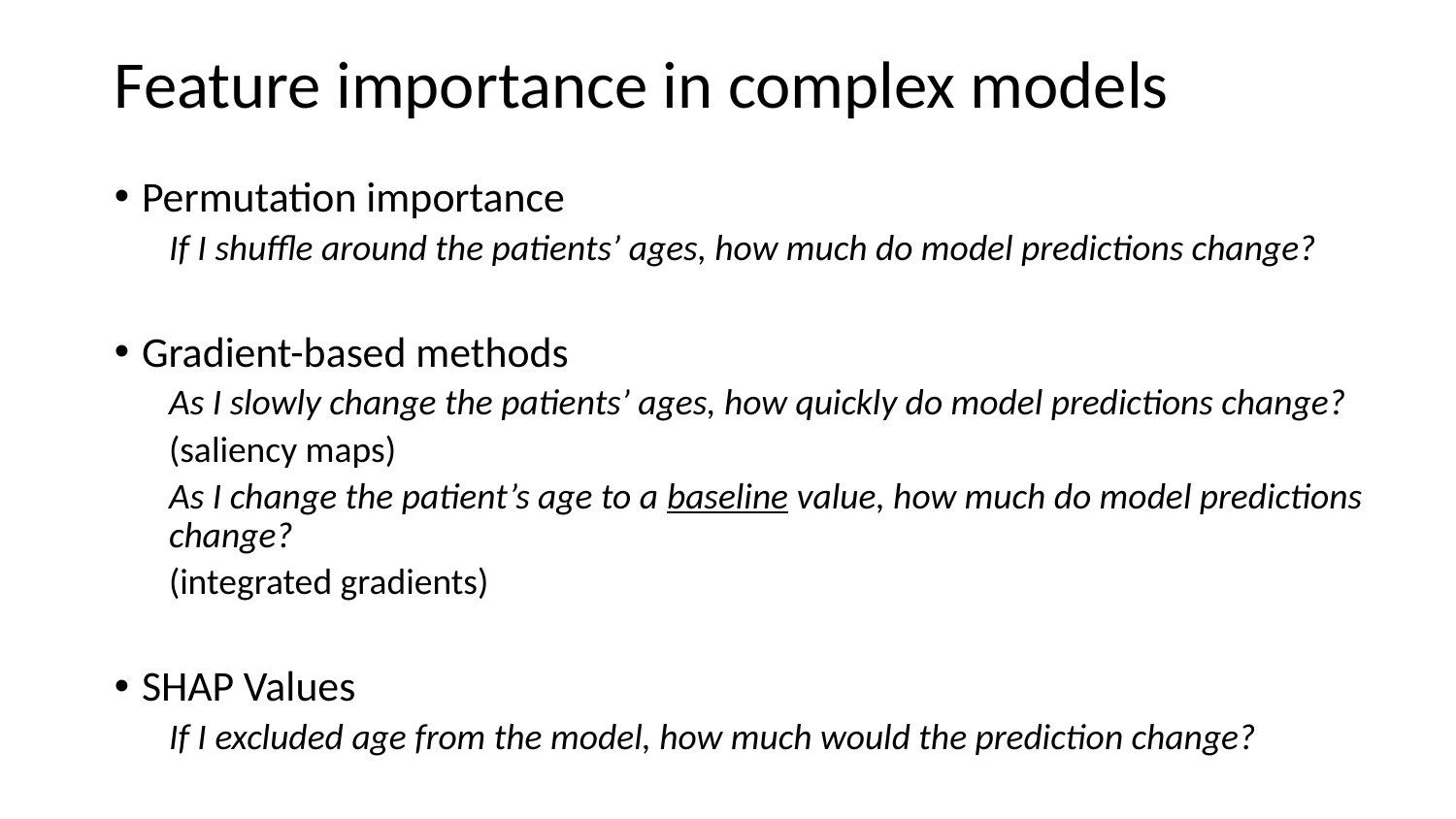

# Feature importance in complex models
Permutation importance
If I shuffle around the patients’ ages, how much do model predictions change?

Gradient-based methods
As I slowly change the patients’ ages, how quickly do model predictions change?
(saliency maps)
As I change the patient’s age to a baseline value, how much do model predictions change?
(integrated gradients)

SHAP Values
If I excluded age from the model, how much would the prediction change?